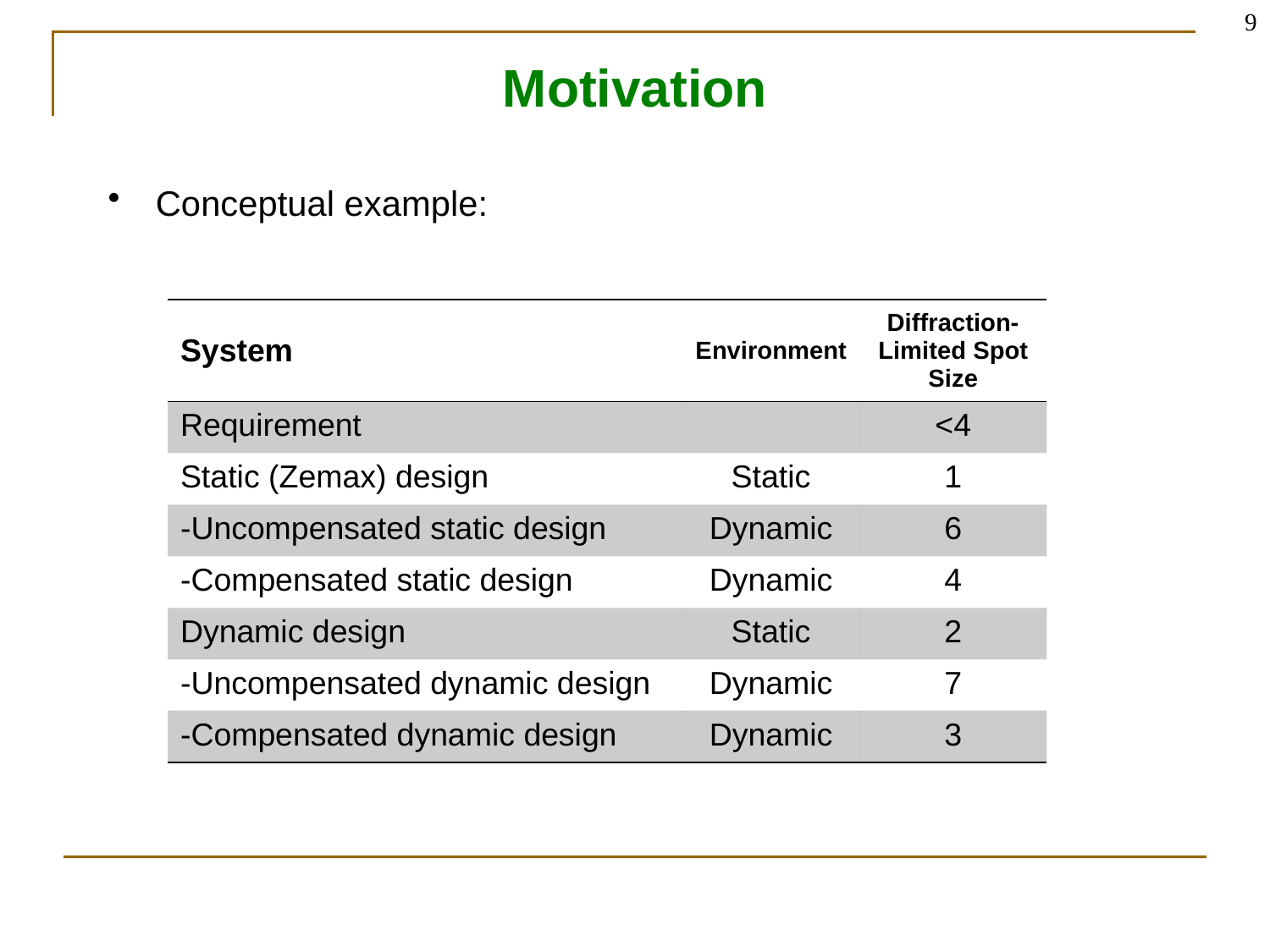

9
# Motivation
Conceptual example:

| System | Environment | Diffraction-Limited Spot Size |
| --- | --- | --- |
| Requirement |  | <4 |
| Static (Zemax) design | Static | 1 |
| -Uncompensated static design | Dynamic | 6 |
| -Compensated static design | Dynamic | 4 |
| Dynamic design | Static | 2 |
| -Uncompensated dynamic design | Dynamic | 7 |
| -Compensated dynamic design | Dynamic | 3 |